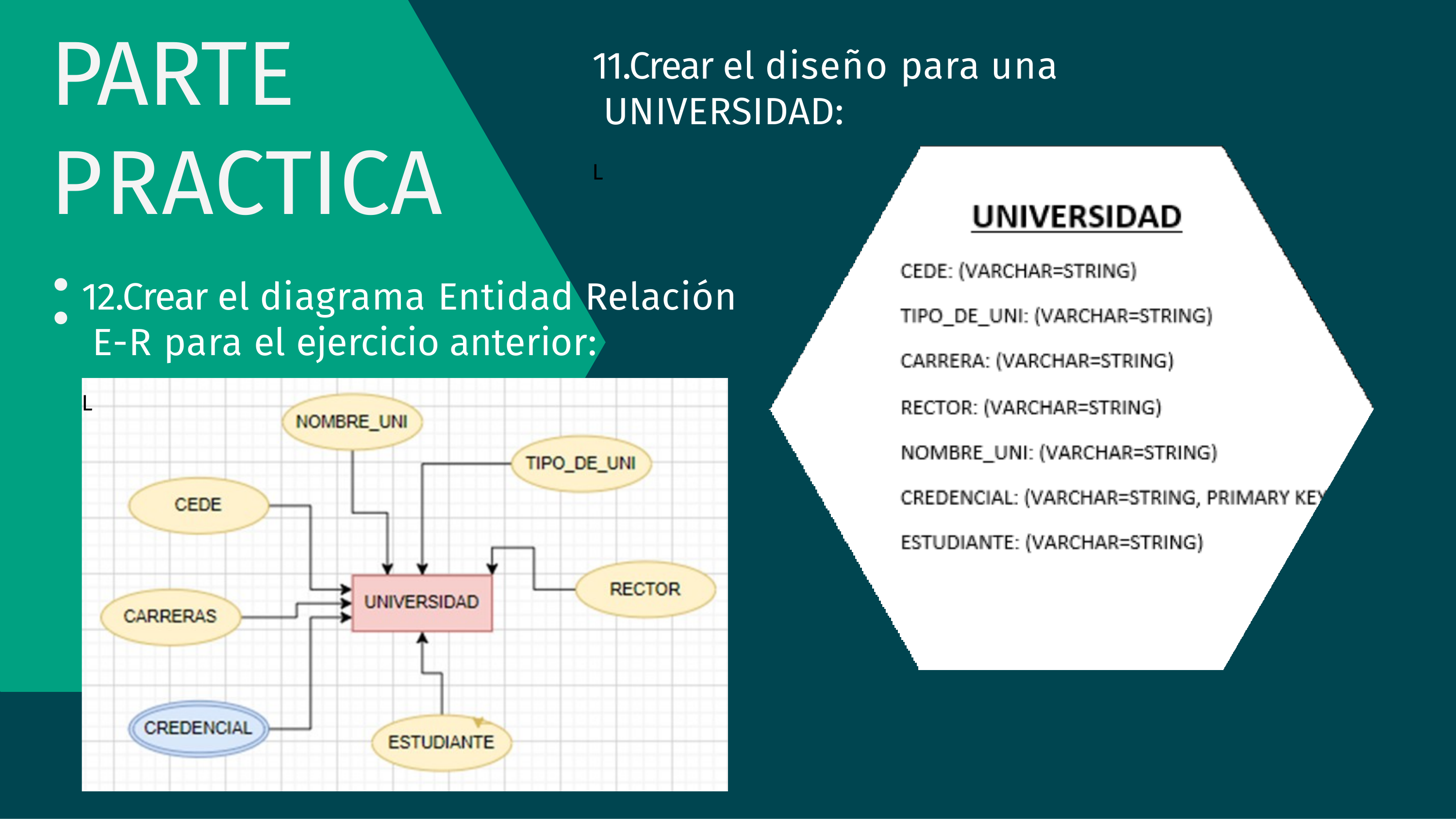

# PARTE  PRACTICA:
11.Crear el diseño para una  UNIVERSIDAD:
L

12.Crear el diagrama Entidad Relación  E-R para el ejercicio anterior:
L